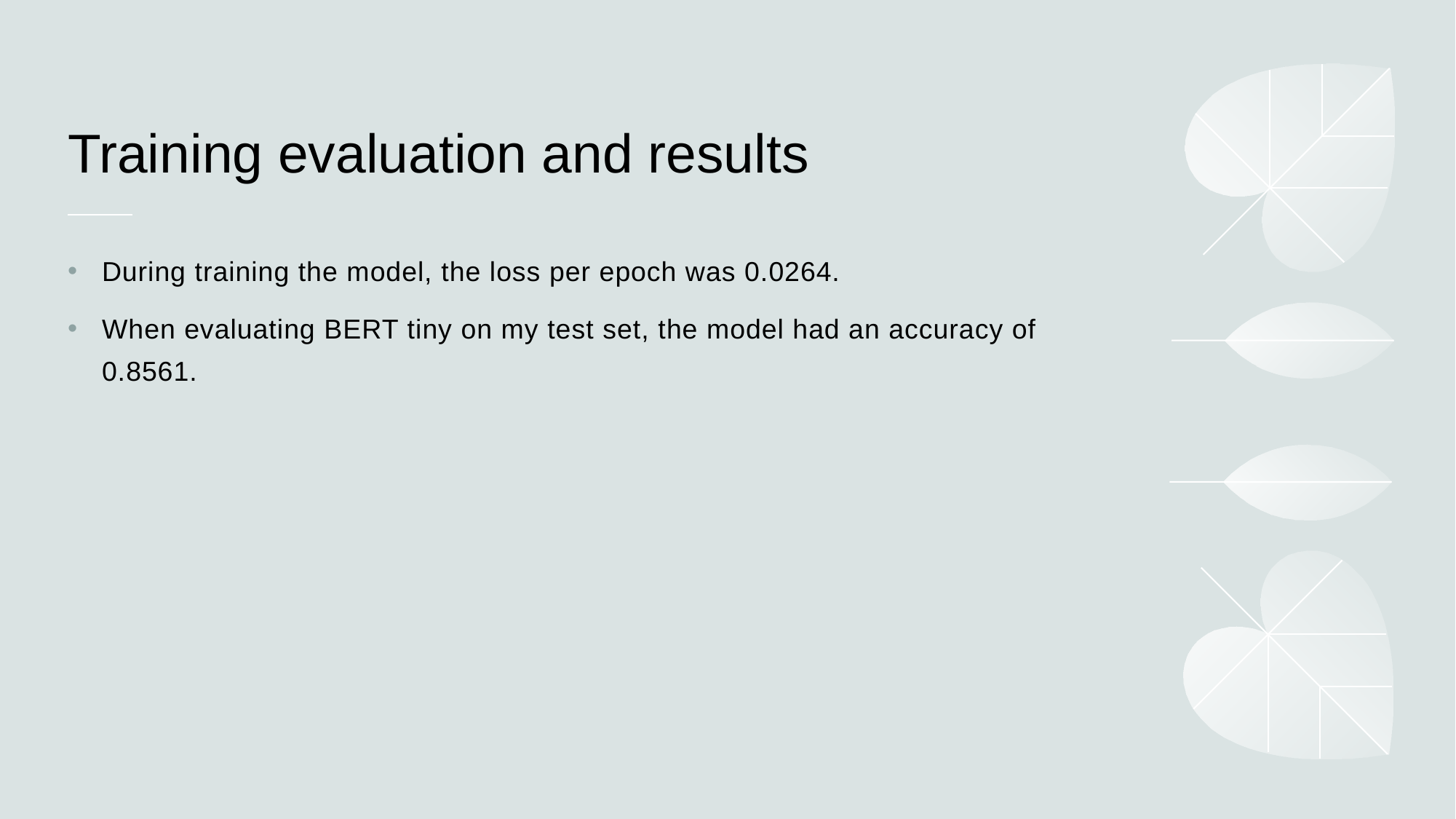

# Training evaluation and results
During training the model, the loss per epoch was 0.0264.
When evaluating BERT tiny on my test set, the model had an accuracy of 0.8561.